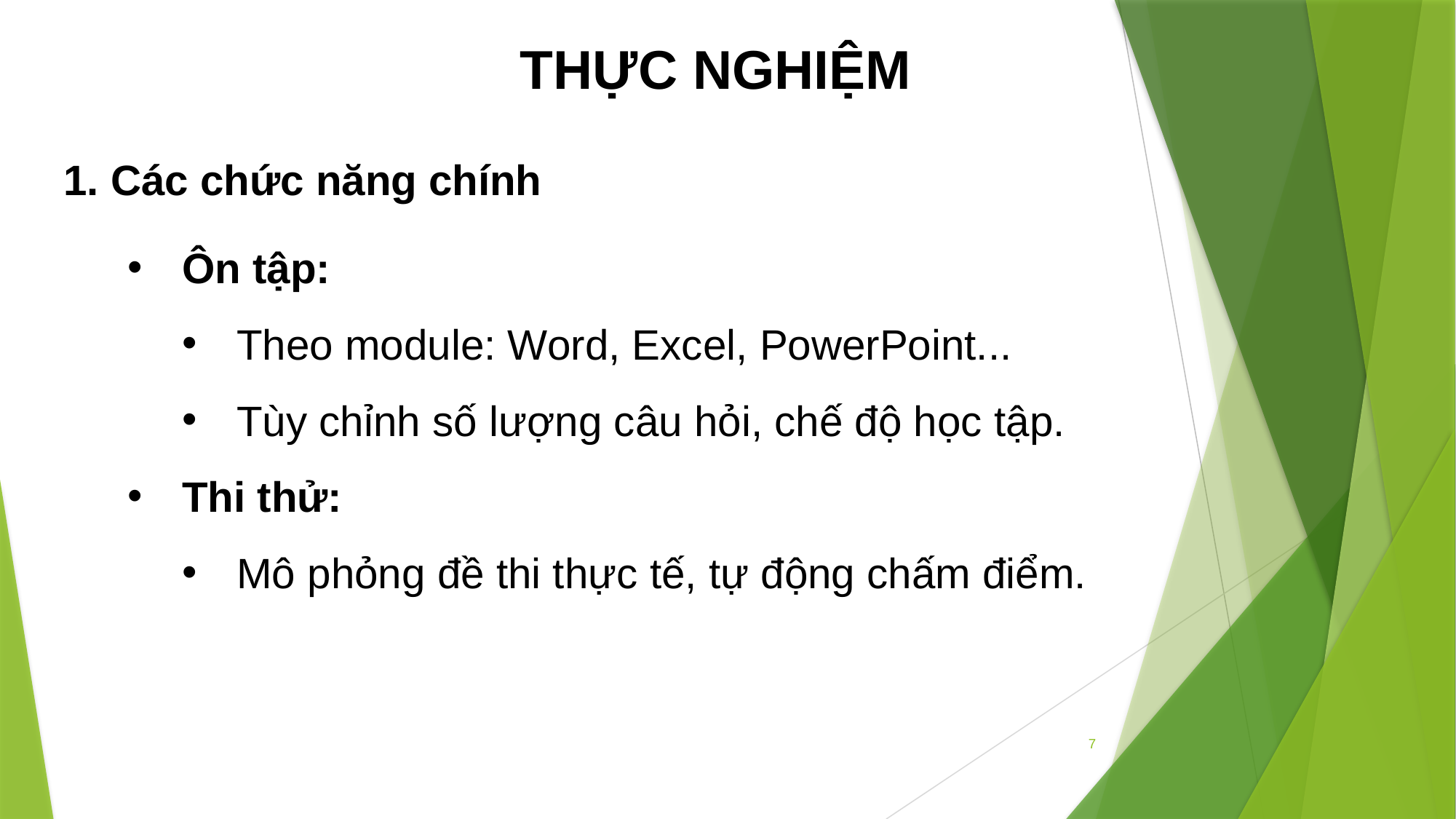

THỰC NGHIỆM
1. Các chức năng chính
Ôn tập:
Theo module: Word, Excel, PowerPoint...
Tùy chỉnh số lượng câu hỏi, chế độ học tập.
Thi thử:
Mô phỏng đề thi thực tế, tự động chấm điểm.

7